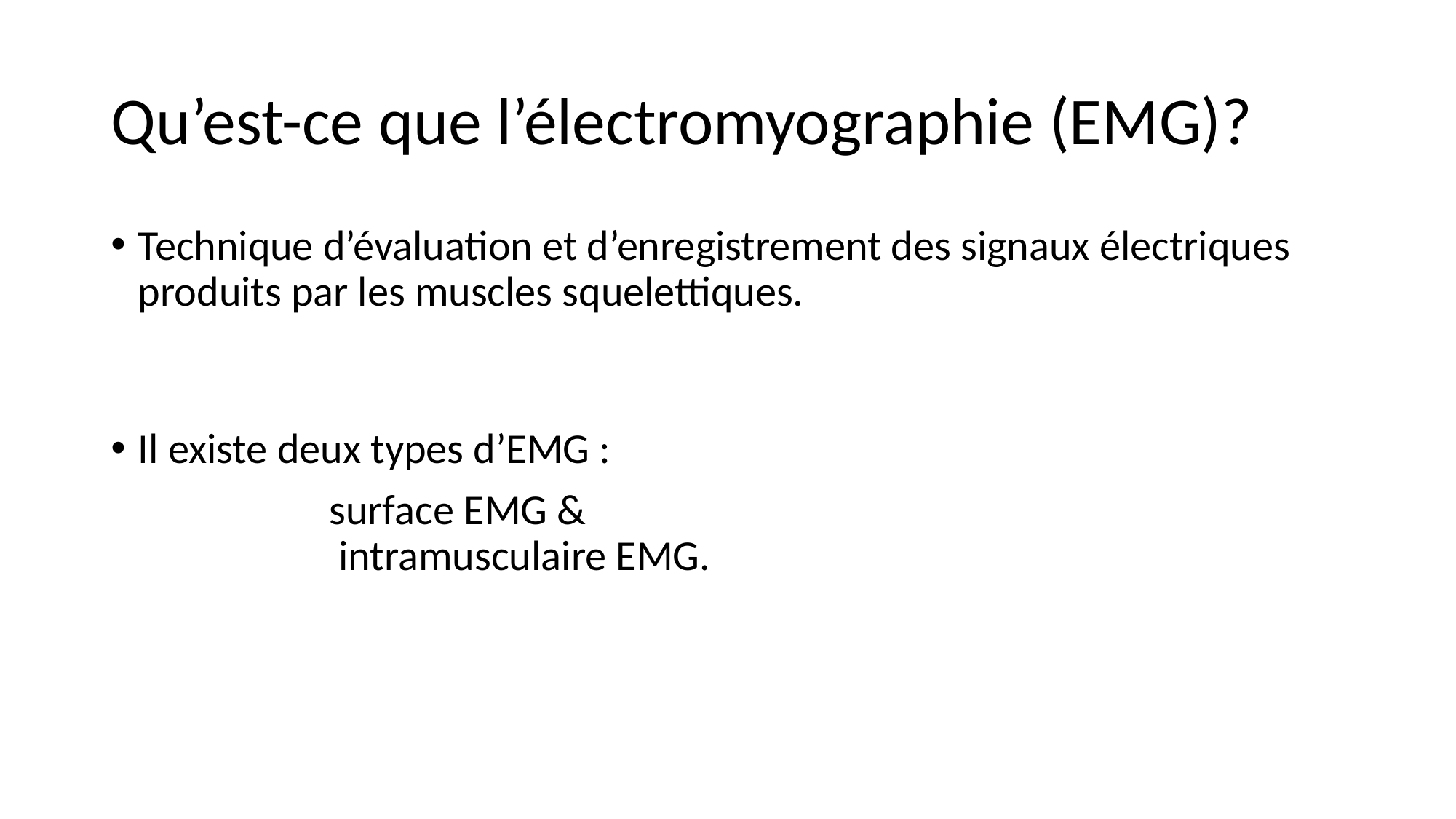

# Qu’est-ce que l’électromyographie (EMG)?
Technique d’évaluation et d’enregistrement des signaux électriques produits par les muscles squelettiques.
Il existe deux types d’EMG :
		surface EMG &
		 intramusculaire EMG.